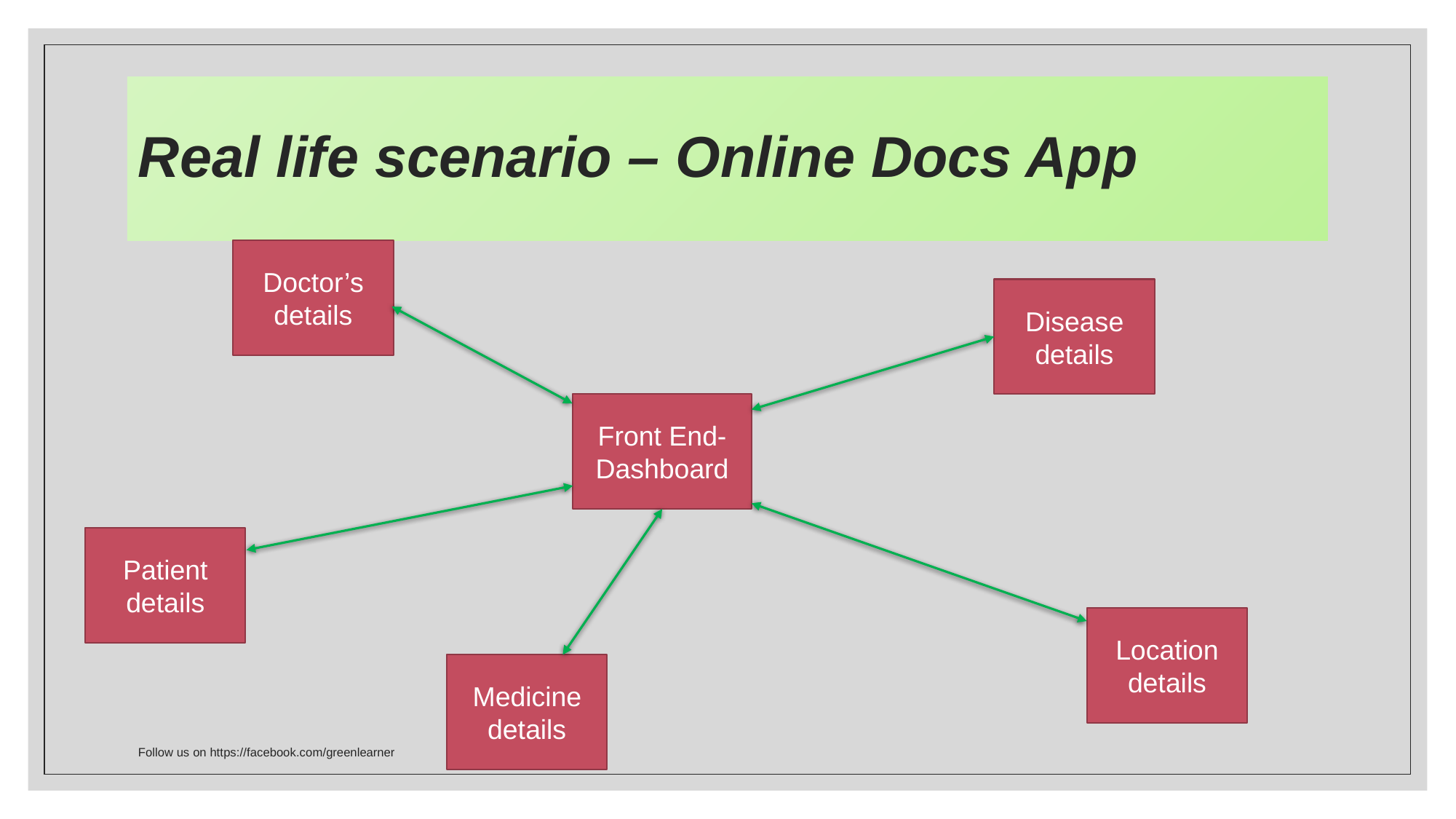

# Real life scenario – Online Docs App
Doctor’s details
Disease details
Front End- Dashboard
Patient details
Location details
Medicine details
Follow us on https://facebook.com/greenlearner